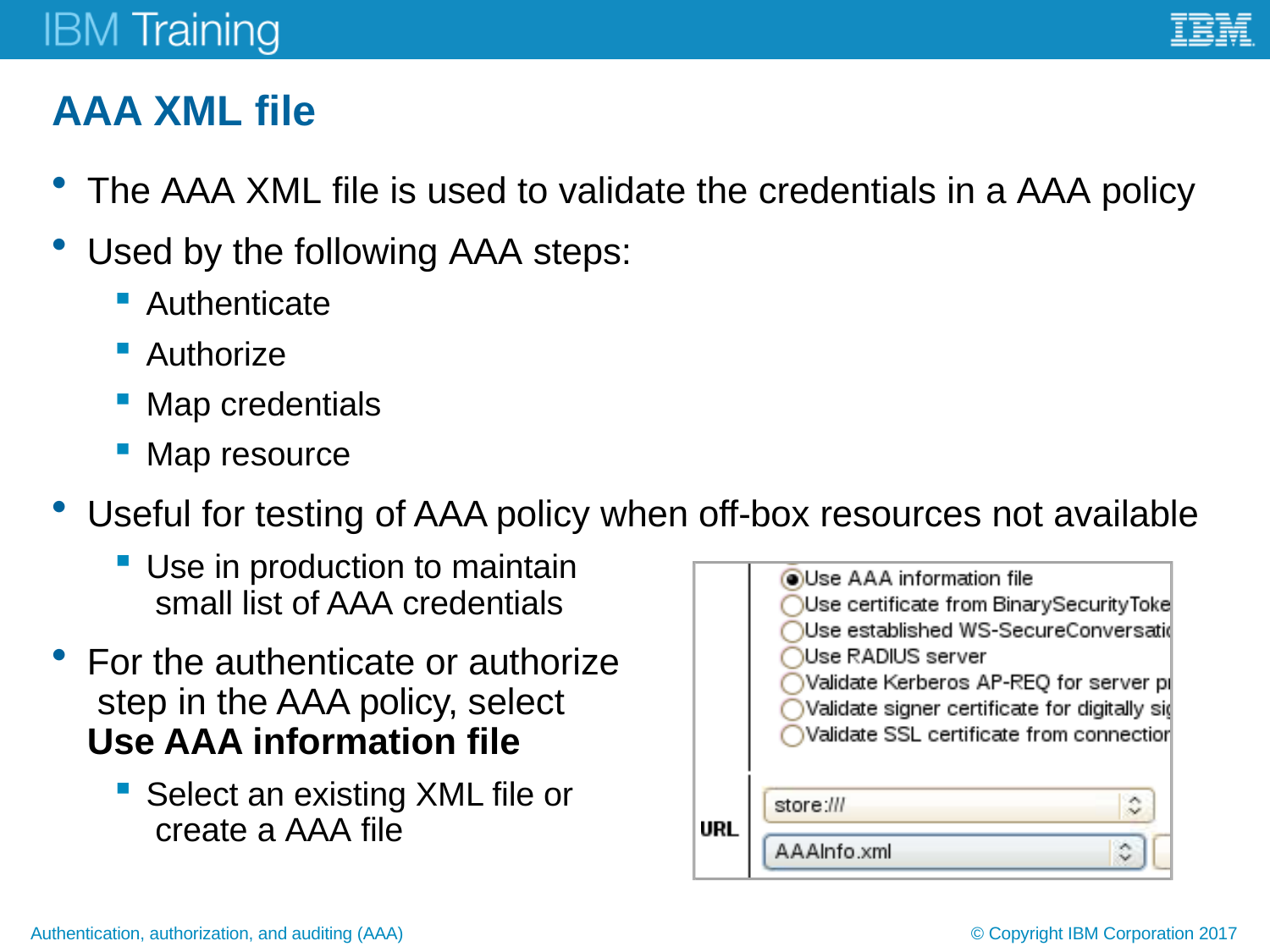

# AAA XML file
The AAA XML file is used to validate the credentials in a AAA policy
Used by the following AAA steps:
Authenticate
Authorize
Map credentials
Map resource
Useful for testing of AAA policy when off-box resources not available
Use in production to maintain  small list of AAA credentials
For the authenticate or authorize  step in the AAA policy, select  Use AAA information file
Select an existing XML file or  create a AAA file

Authentication, authorization, and auditing (AAA)
© Copyright IBM Corporation 2017